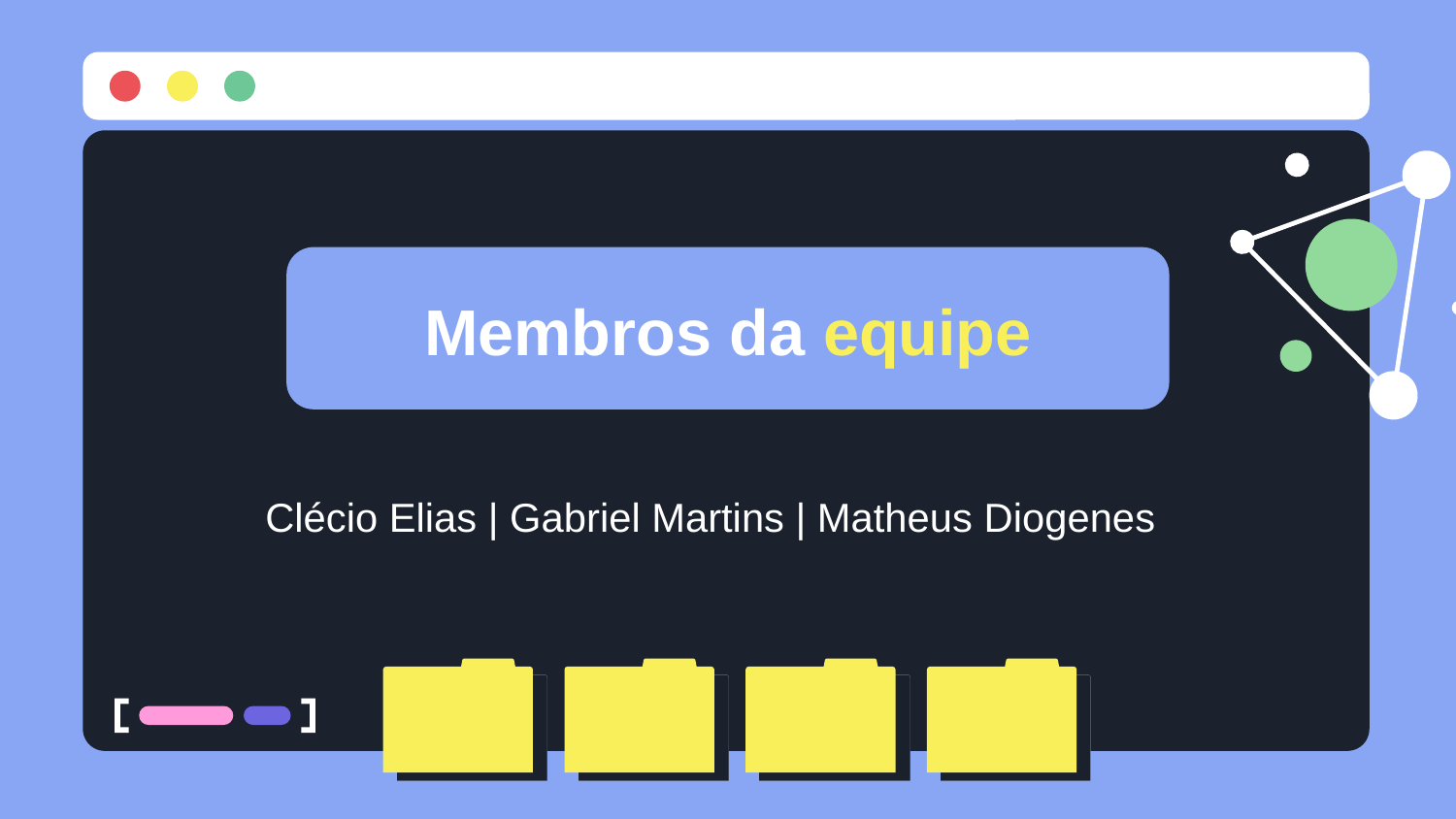

# Membros da equipe
Clécio Elias | Gabriel Martins | Matheus Diogenes